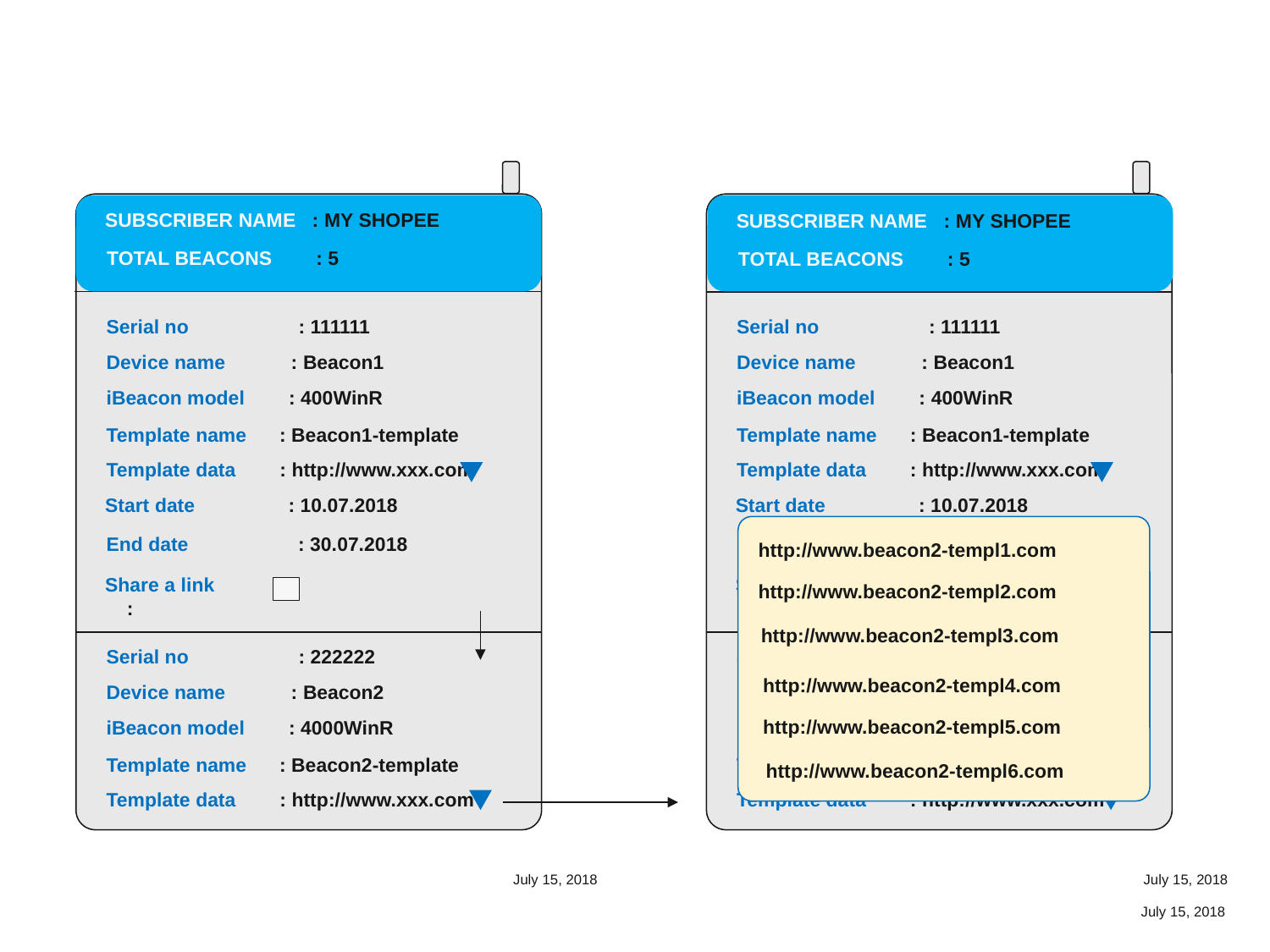

SUBSCRIBER NAME   : MY SHOPEE
SUBSCRIBER NAME   : MY SHOPEE
TOTAL BEACONS        : 5
TOTAL BEACONS        : 5
Serial no                    : 111111
Serial no                    : 111111
Device name            : Beacon1
Device name            : Beacon1
iBeacon model        : 400WinR
iBeacon model        : 400WinR
Template name      : Beacon1-template
Template name      : Beacon1-template
Template data        : http://www.xxx.com
Template data        : http://www.xxx.com

Start date                 : 10.07.2018
Start date                 : 10.07.2018

End date                    : 30.07.2018
End date                    : 30.07.2018
http://www.beacon2-templ1.com
Share a link               :
Share a link               :
http://www.beacon2-templ2.com

http://www.beacon2-templ3.com
Serial no                    : 222222
Serial no                    : 222222
http://www.beacon2-templ4.com
Device name            : Beacon2
Device name            : Beacon2
http://www.beacon2-templ5.com
iBeacon model        : 4000WinR
iBeacon model        : 4000WinR
Template name      : Beacon2-template
Template name      : Beacon2-template
http://www.beacon2-templ6.com
Template data        : http://www.xxx.com
Template data        : http://www.xxx.com

July 15, 2018
July 15, 2018
July 15, 2018